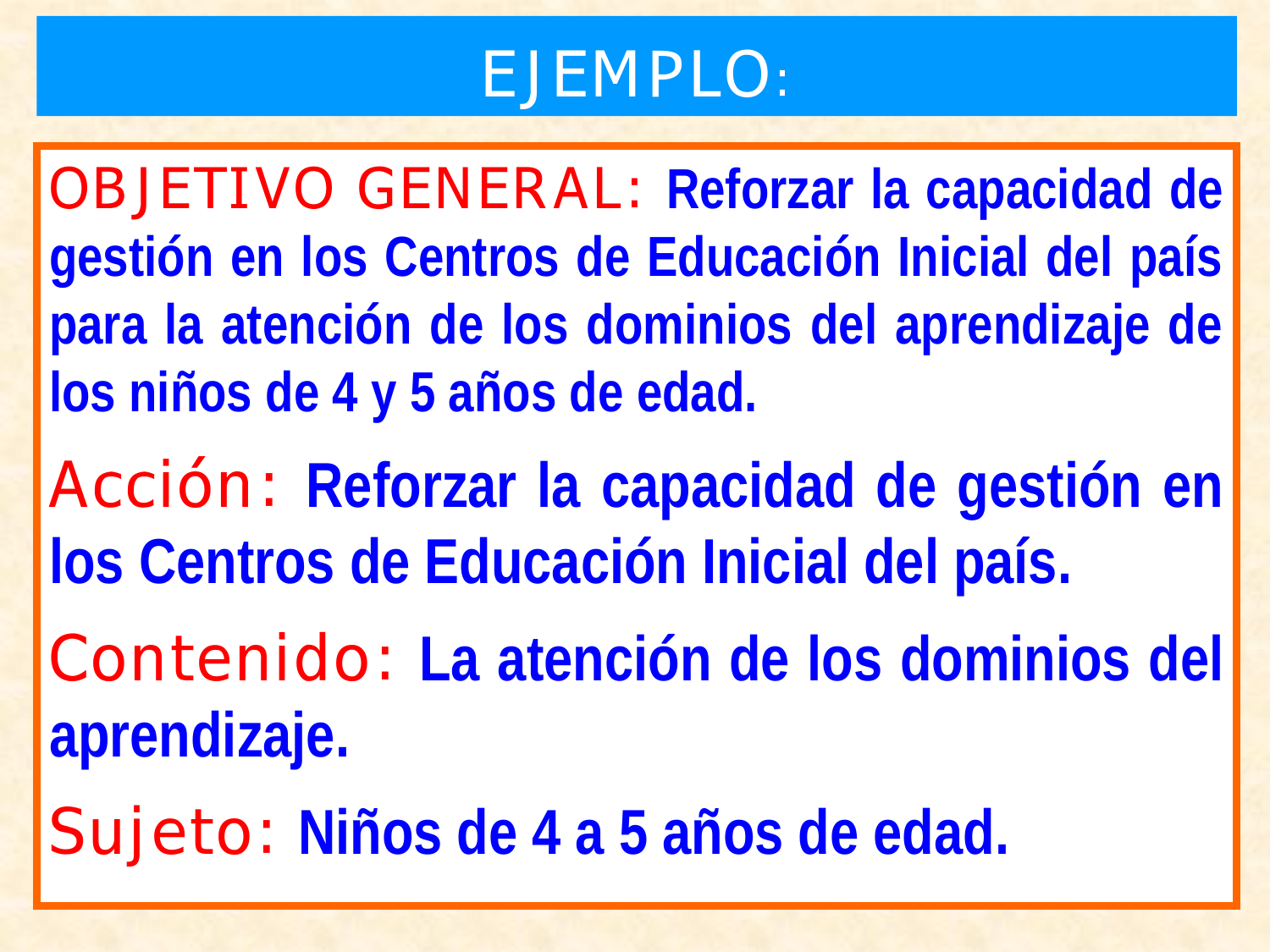

EJEMPLO:
OBJETIVO GENERAL: Reforzar la capacidad de gestión en los Centros de Educación Inicial del país para la atención de los dominios del aprendizaje de los niños de 4 y 5 años de edad.

Acción: Reforzar la capacidad de gestión en los Centros de Educación Inicial del país.

Contenido: La atención de los dominios del aprendizaje.

Sujeto: Niños de 4 a 5 años de edad.